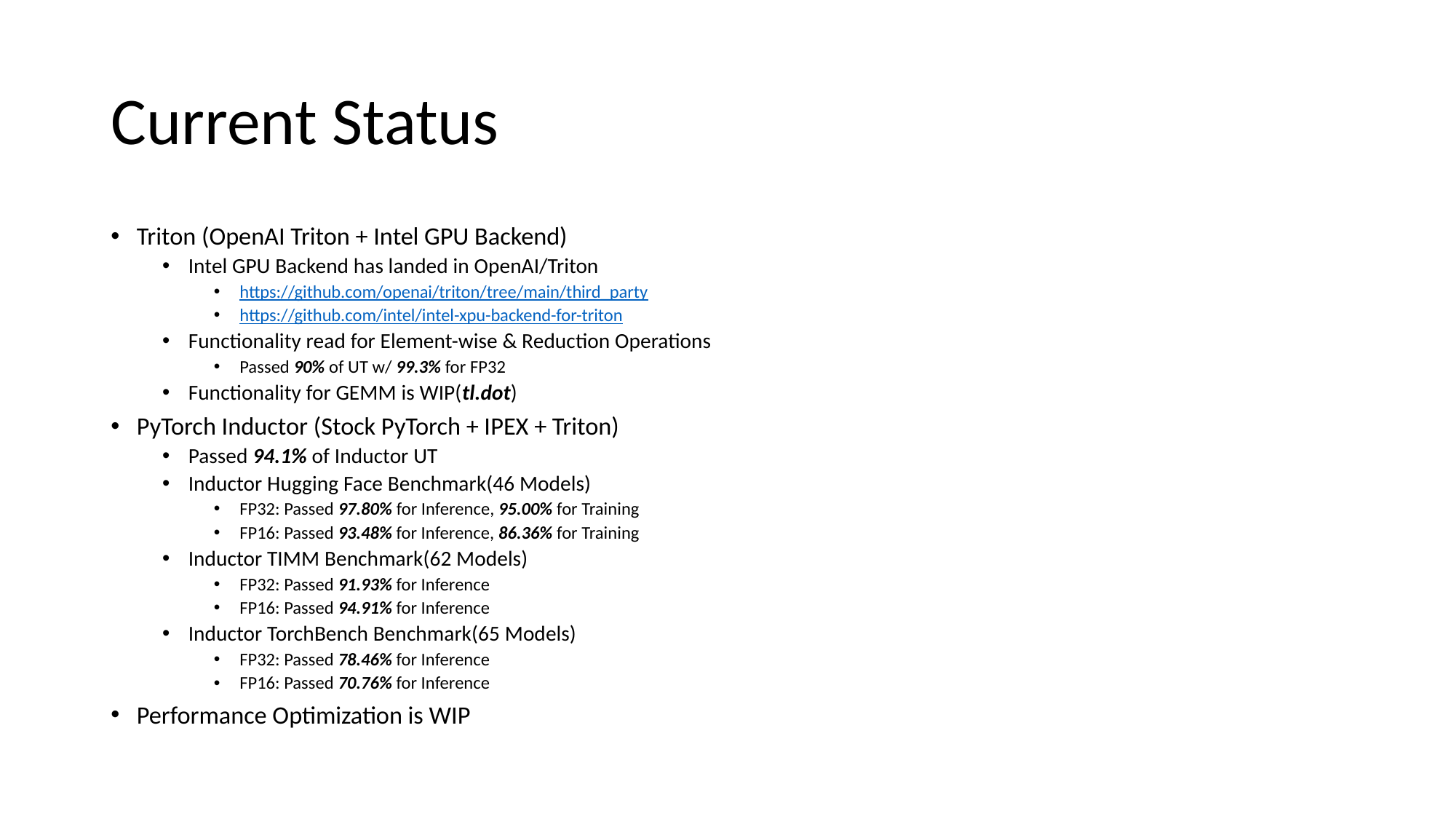

# Current Status
Triton (OpenAI Triton + Intel GPU Backend)
Intel GPU Backend has landed in OpenAI/Triton
https://github.com/openai/triton/tree/main/third_party
https://github.com/intel/intel-xpu-backend-for-triton
Functionality read for Element-wise & Reduction Operations
Passed 90% of UT w/ 99.3% for FP32
Functionality for GEMM is WIP(tl.dot)
PyTorch Inductor (Stock PyTorch + IPEX + Triton)
Passed 94.1% of Inductor UT
Inductor Hugging Face Benchmark(46 Models)
FP32: Passed 97.80% for Inference, 95.00% for Training
FP16: Passed 93.48% for Inference, 86.36% for Training
Inductor TIMM Benchmark(62 Models)
FP32: Passed 91.93% for Inference
FP16: Passed 94.91% for Inference
Inductor TorchBench Benchmark(65 Models)
FP32: Passed 78.46% for Inference
FP16: Passed 70.76% for Inference
Performance Optimization is WIP